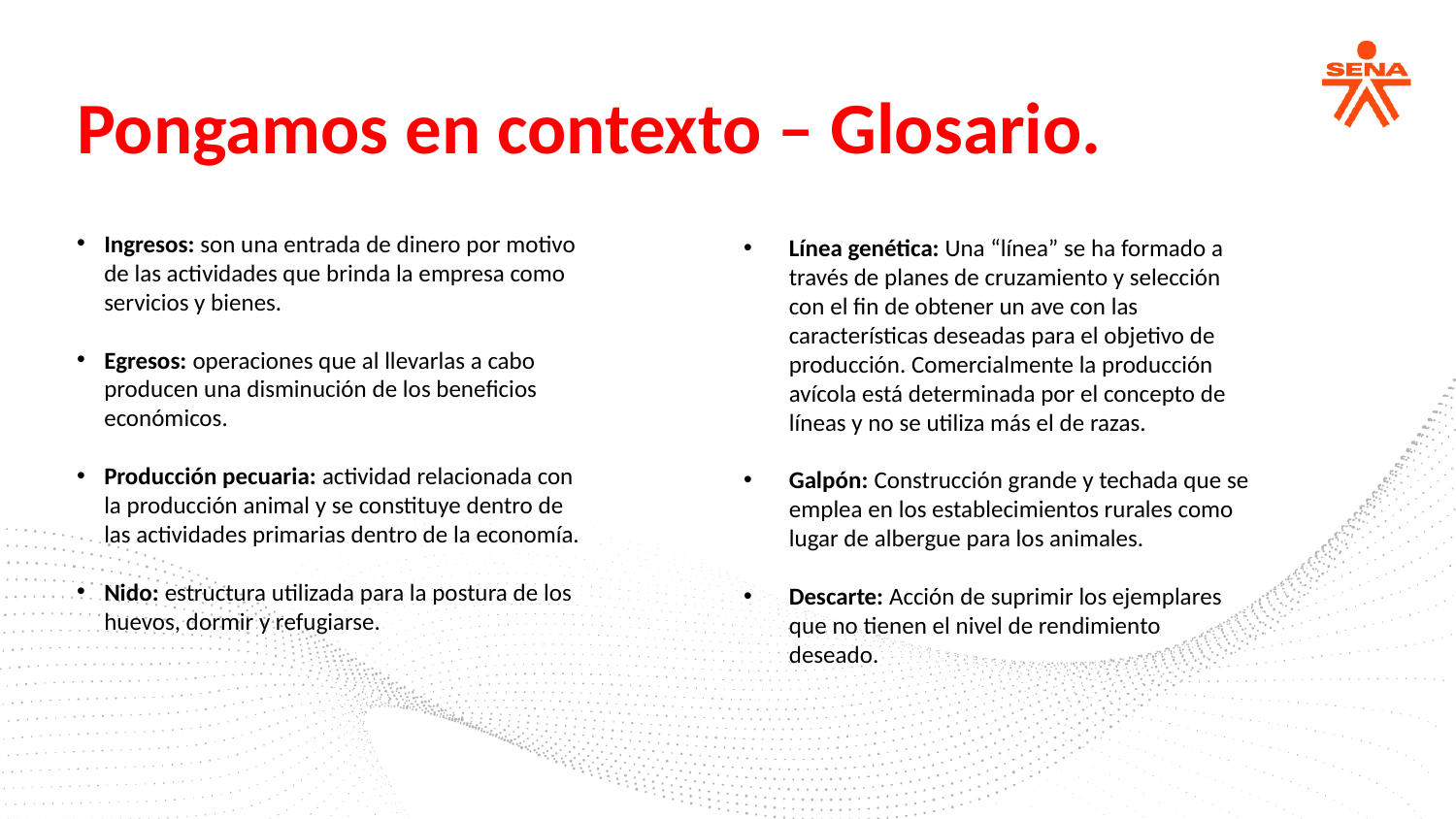

Pongamos en contexto – Glosario.
Ingresos: son una entrada de dinero por motivo de las actividades que brinda la empresa como servicios y bienes.

Egresos: operaciones que al llevarlas a cabo producen una disminución de los beneficios económicos.

Producción pecuaria: actividad relacionada con la producción animal y se constituye dentro de las actividades primarias dentro de la economía.

Nido: estructura utilizada para la postura de los huevos, dormir y refugiarse.

Línea genética: Una “línea” se ha formado a través de planes de cruzamiento y selección con el fin de obtener un ave con las características deseadas para el objetivo de producción. Comercialmente la producción avícola está determinada por el concepto de líneas y no se utiliza más el de razas.

Galpón: Construcción grande y techada que se emplea en los establecimientos rurales como lugar de albergue para los animales.

Descarte: Acción de suprimir los ejemplares que no tienen el nivel de rendimiento deseado.